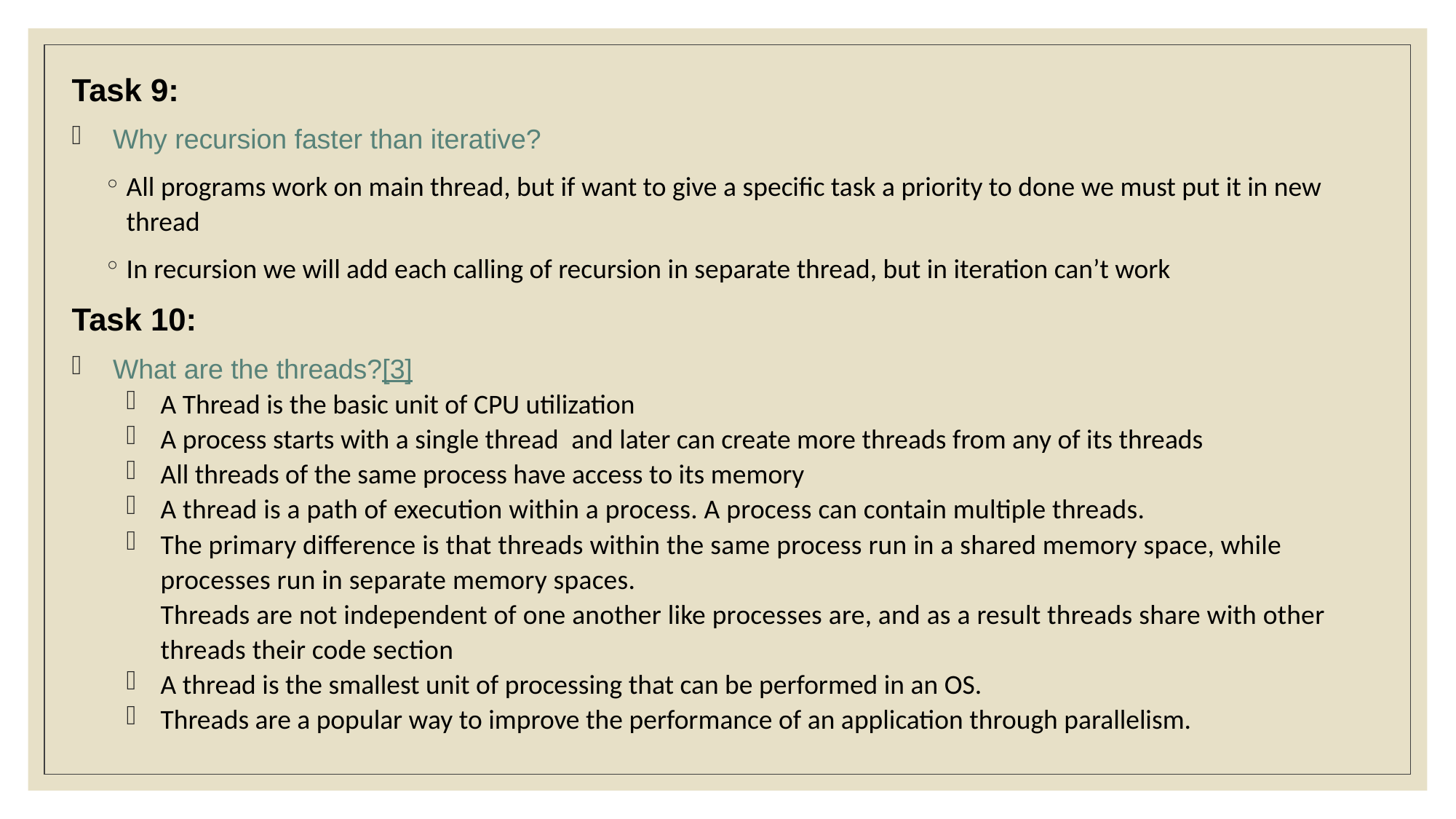

Task 9:
Why recursion faster than iterative?
All programs work on main thread, but if want to give a specific task a priority to done we must put it in new thread
In recursion we will add each calling of recursion in separate thread, but in iteration can’t work
Task 10:
What are the threads?[3]
A Thread is the basic unit of CPU utilization
A process starts with a single thread  and later can create more threads from any of its threads
All threads of the same process have access to its memory
A thread is a path of execution within a process. A process can contain multiple threads.
The primary difference is that threads within the same process run in a shared memory space, while processes run in separate memory spaces.
Threads are not independent of one another like processes are, and as a result threads share with other threads their code section
A thread is the smallest unit of processing that can be performed in an OS.
Threads are a popular way to improve the performance of an application through parallelism.